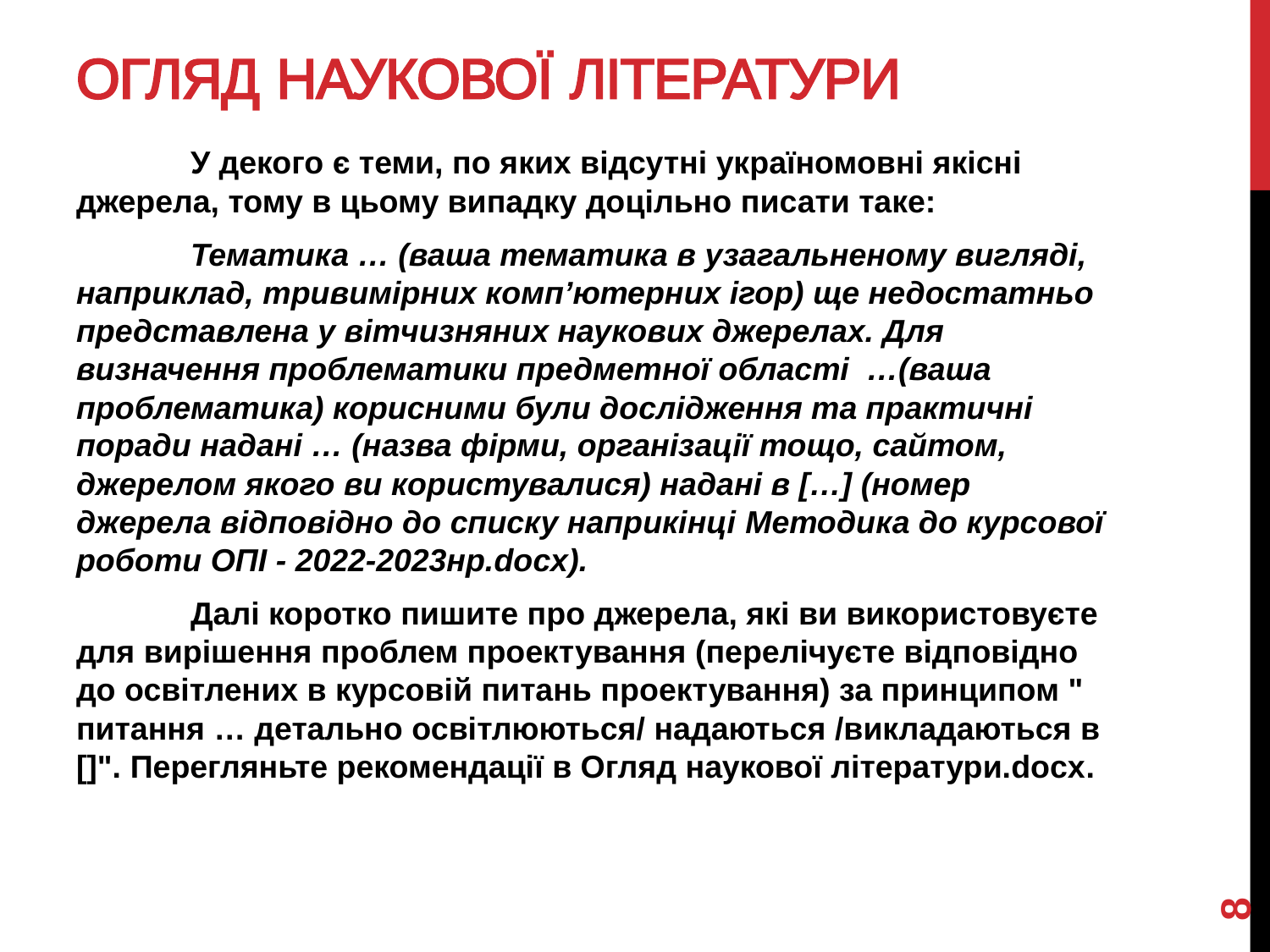

# Огляд наукової літератури
	У декого є теми, по яких відсутні україномовні якісні джерела, тому в цьому випадку доцільно писати таке:
	Тематика … (ваша тематика в узагальненому вигляді, наприклад, тривимірних комп’ютерних ігор) ще недостатньо  представлена у вітчизняних наукових джерелах. Для визначення проблематики предметної області  …(ваша  проблематика) корисними були дослідження та практичні поради надані … (назва фірми, організації тощо, сайтом, джерелом якого ви користувалися) надані в […] (номер джерела відповідно до списку наприкінці Методика до курсової роботи ОПІ - 2022-2023нр.docx).
	Далі коротко пишите про джерела, які ви використовуєте для вирішення проблем проектування (перелічуєте відповідно до освітлених в курсовій питань проектування) за принципом " питання … детально освітлюються/ надаються /викладаються в []". Перегляньте рекомендації в Огляд наукової літератури.docx.

8